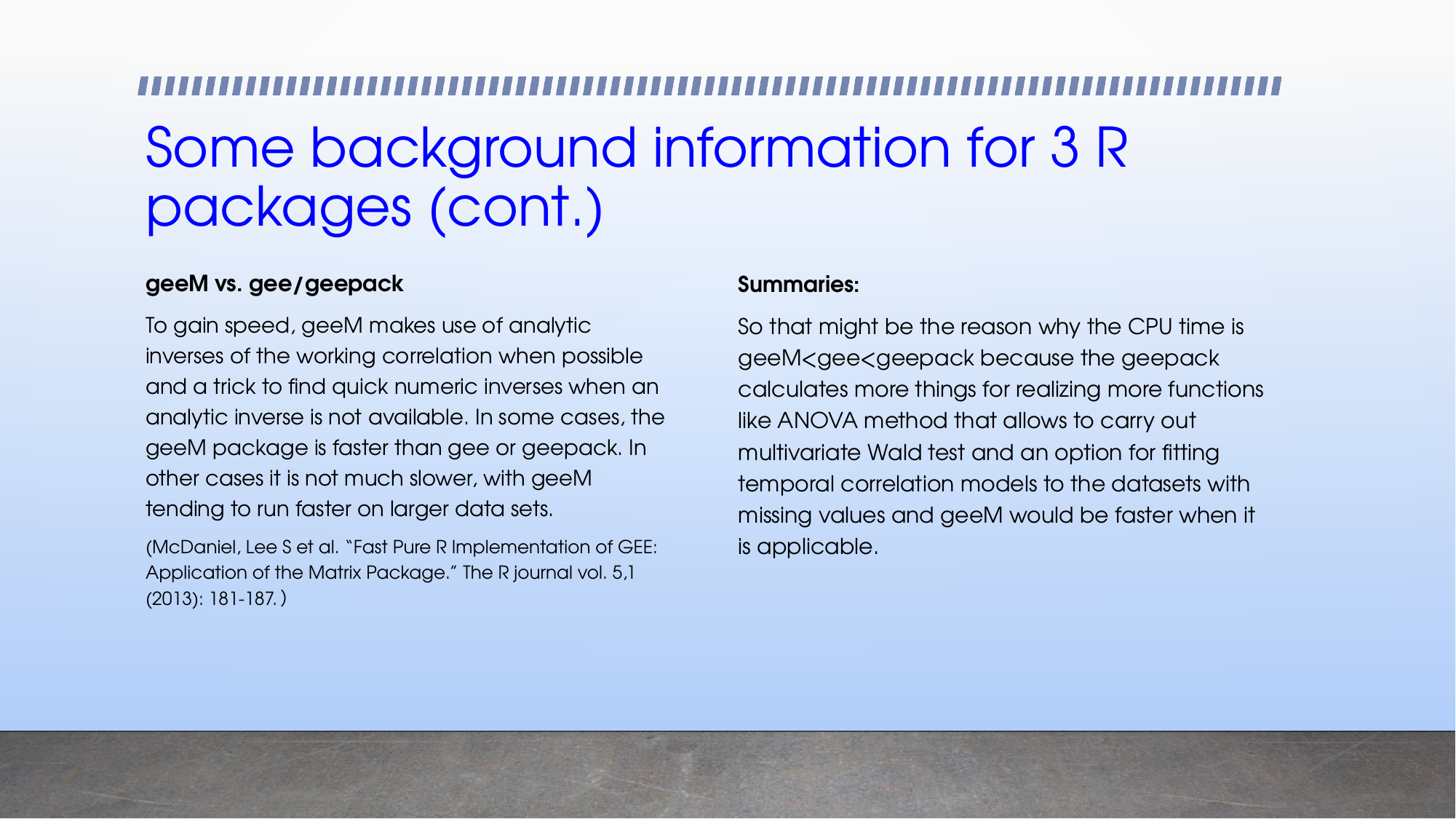

# Some background information for 3 R packages (cont.)
geeM vs. gee/geepack
To gain speed, geeM makes use of analytic inverses of the working correlation when possible and a trick to find quick numeric inverses when an analytic inverse is not available. In some cases, the geeM package is faster than gee or geepack. In other cases it is not much slower, with geeM tending to run faster on larger data sets.
(McDaniel, Lee S et al. “Fast Pure R Implementation of GEE: Application of the Matrix Package.” The R journal vol. 5,1 (2013): 181-187.）
Summaries:
So that might be the reason why the CPU time is geeM<gee<geepack because the geepack calculates more things for realizing more functions like ANOVA method that allows to carry out multivariate Wald test and an option for ﬁtting temporal correlation models to the datasets with missing values and geeM would be faster when it is applicable.